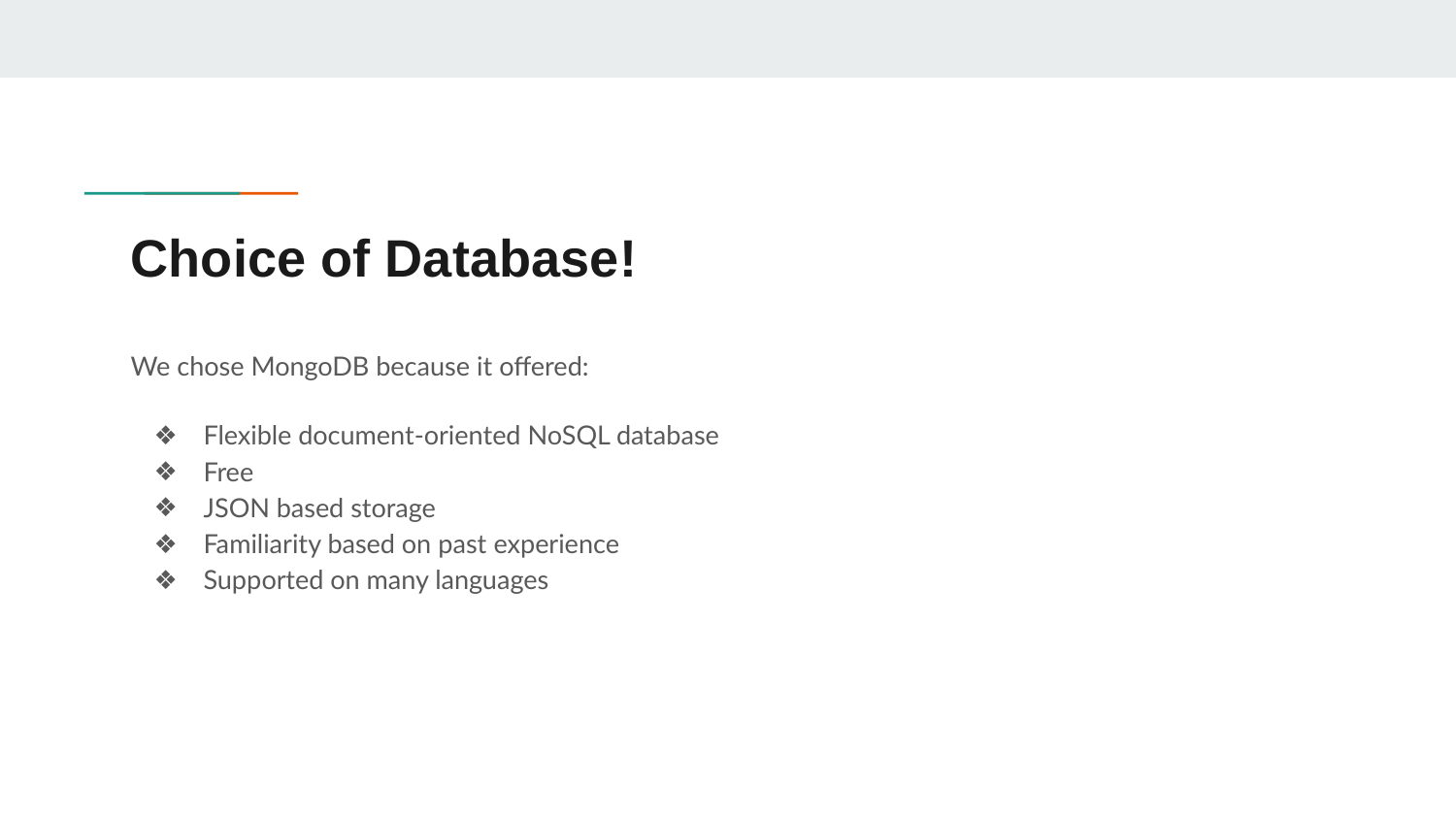

# Choice of Database!
We chose MongoDB because it offered:
Flexible document-oriented NoSQL database
Free
JSON based storage
Familiarity based on past experience
Supported on many languages